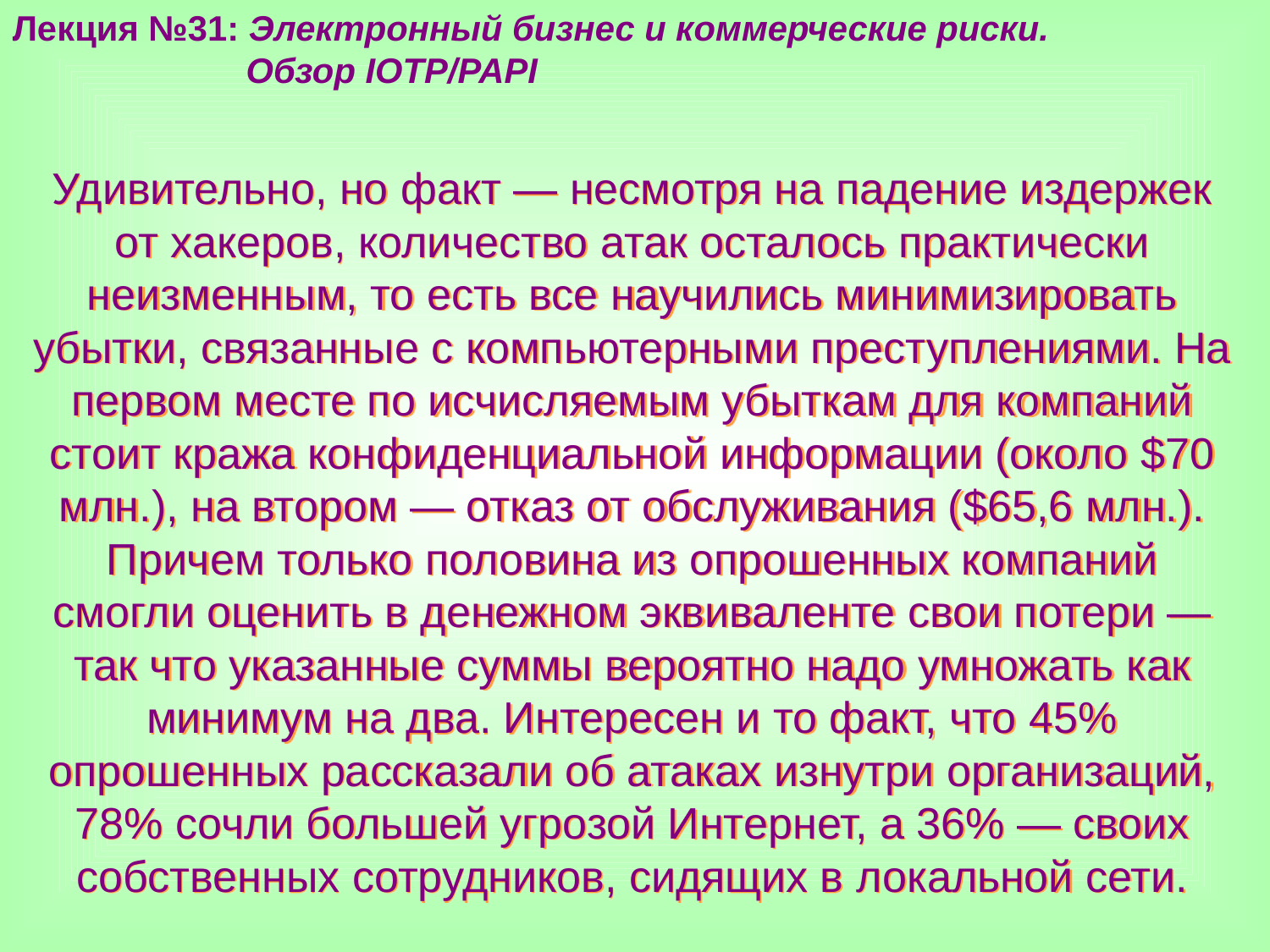

Лекция №31: Электронный бизнес и коммерческие риски.
                        Обзор IOTP/PAPI
Удивительно, но факт — несмотря на падение издержек от хакеров, количество атак осталось практически неизменным, то есть все научились минимизировать убытки, связанные с компьютерными преступлениями. На первом месте по исчисляемым убыткам для компаний стоит кража конфиденциальной информации (около $70 млн.), на втором — отказ от обслуживания ($65,6 млн.). Причем только половина из опрошенных компаний смогли оценить в денежном эквиваленте свои потери — так что указанные суммы вероятно надо умножать как минимум на два. Интересен и то факт, что 45% опрошенных рассказали об атаках изнутри организаций, 78% сочли большей угрозой Интернет, а 36% — своих собственных сотрудников, сидящих в локальной сети.